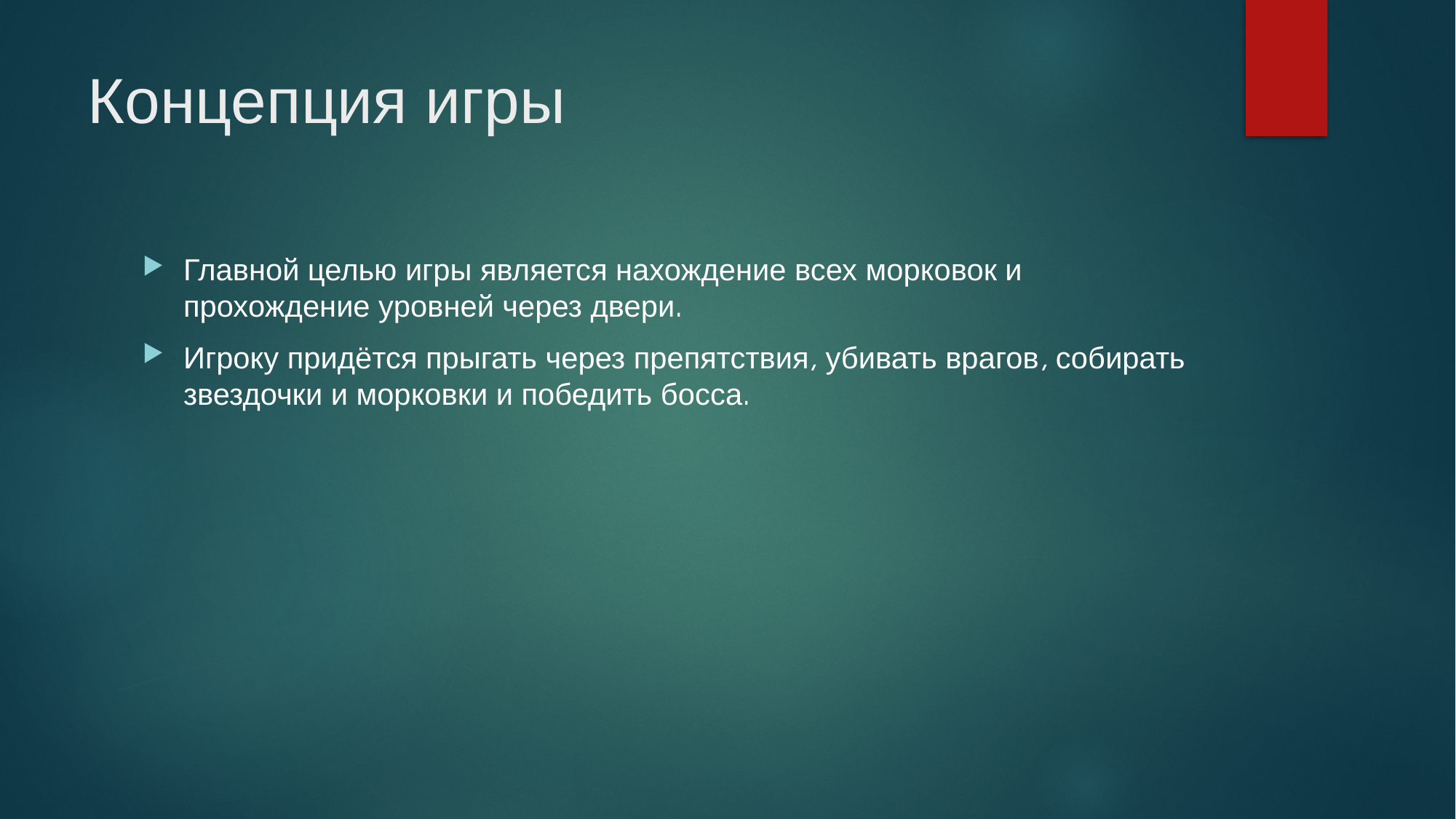

# Концепция игры
Главной целью игры является нахождение всех морковок и прохождение уровней через двери.
Игроку придётся прыгать через препятствия, убивать врагов, собирать звездочки и морковки и победить босса.